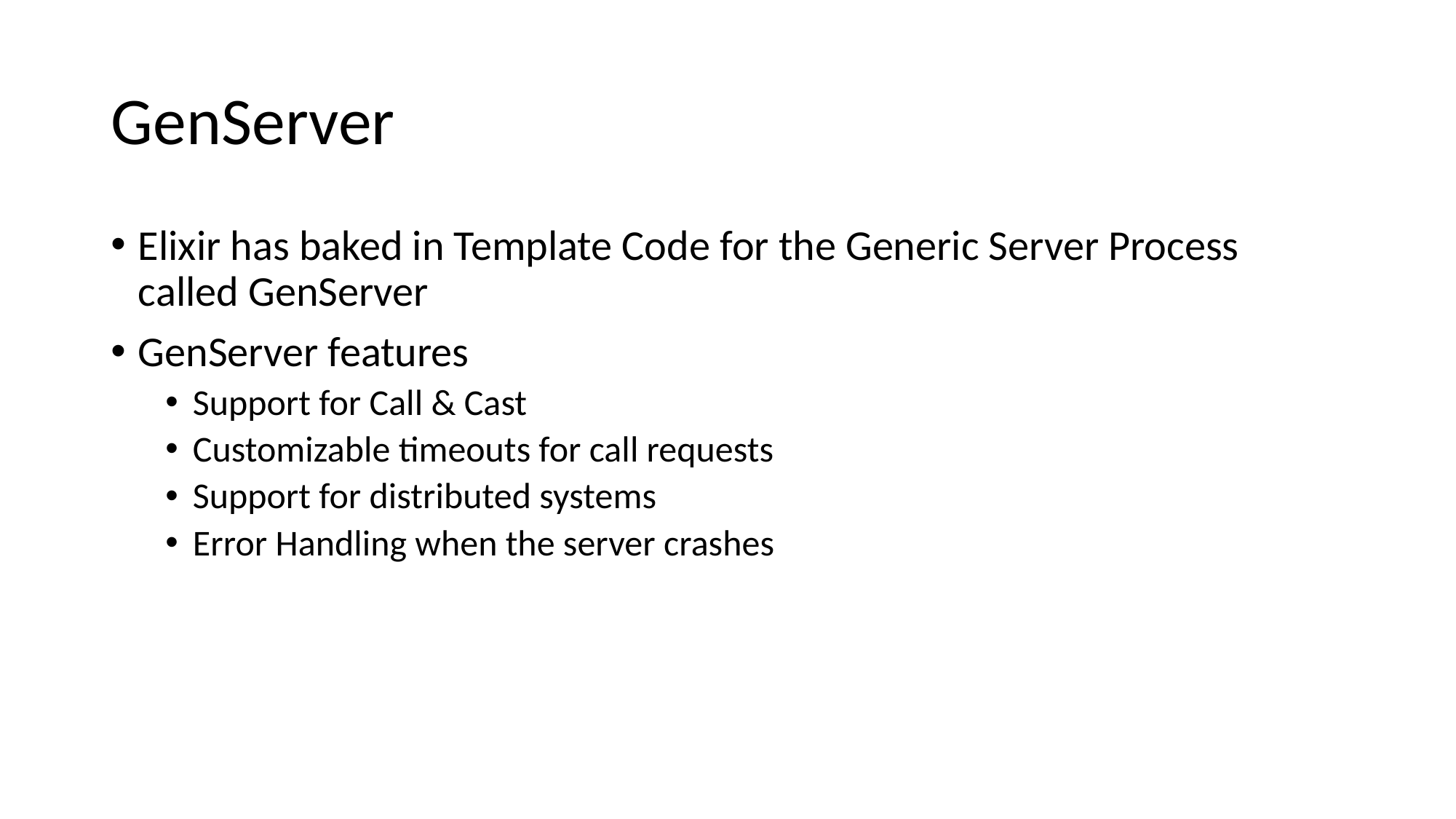

# GenServer
Elixir has baked in Template Code for the Generic Server Process called GenServer
GenServer features
Support for Call & Cast
Customizable timeouts for call requests
Support for distributed systems
Error Handling when the server crashes